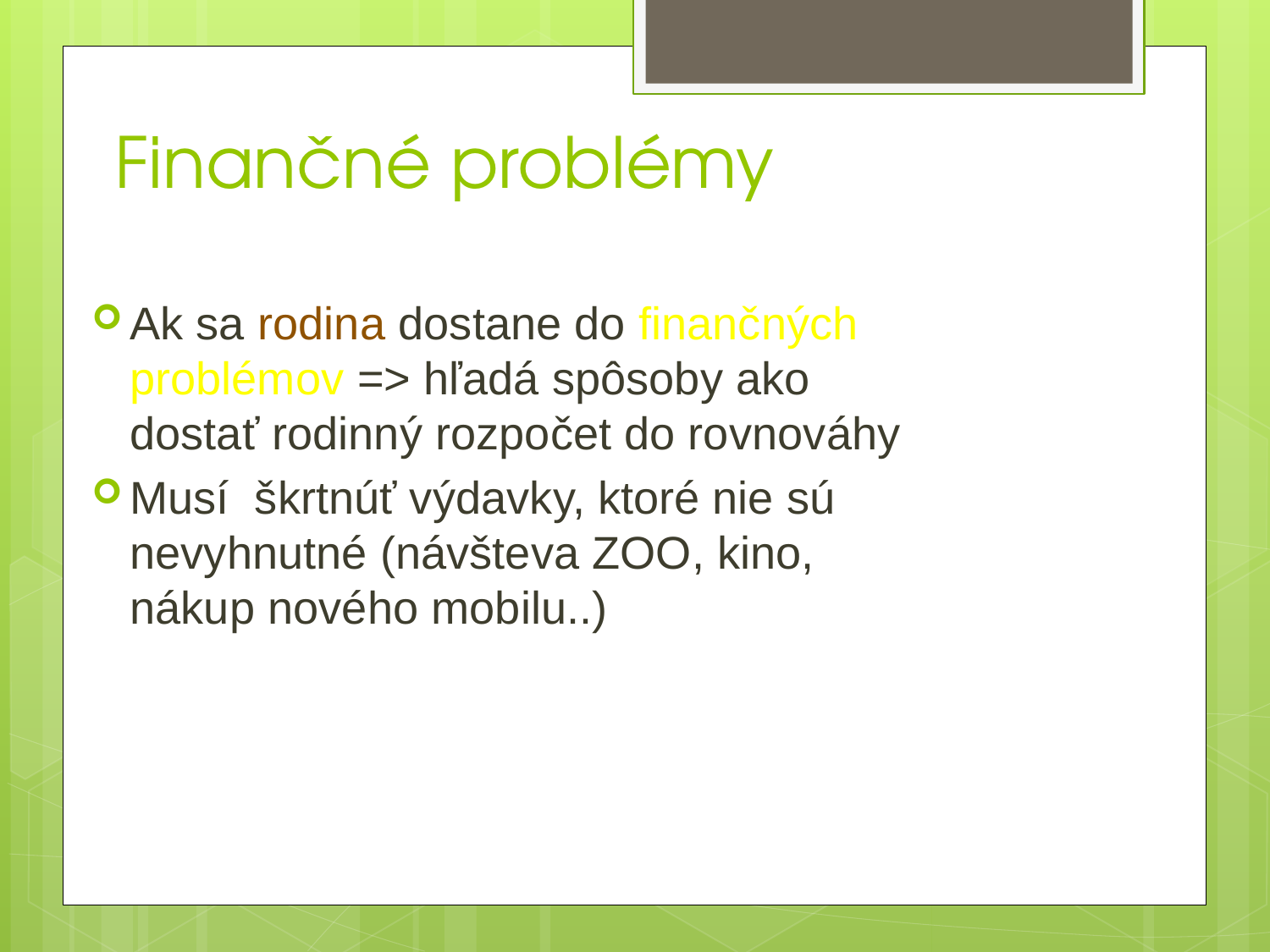

# Finančné problémy
Ak sa rodina dostane do finančných problémov => hľadá spôsoby ako dostať rodinný rozpočet do rovnováhy
Musí  škrtnúť výdavky, ktoré nie sú nevyhnutné (návšteva ZOO, kino, nákup nového mobilu..)